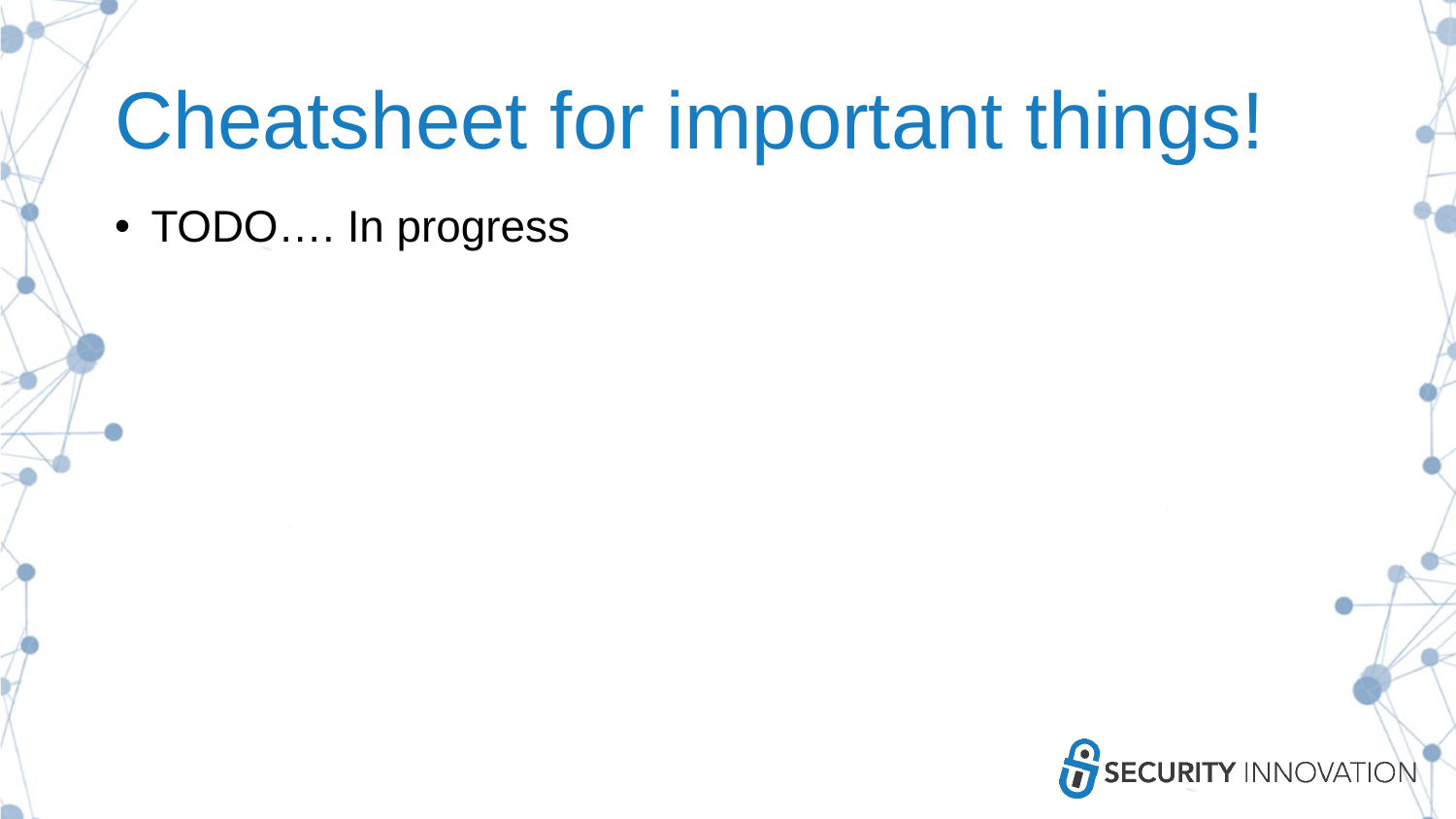

# Cheatsheet for important things!
TODO…. In progress